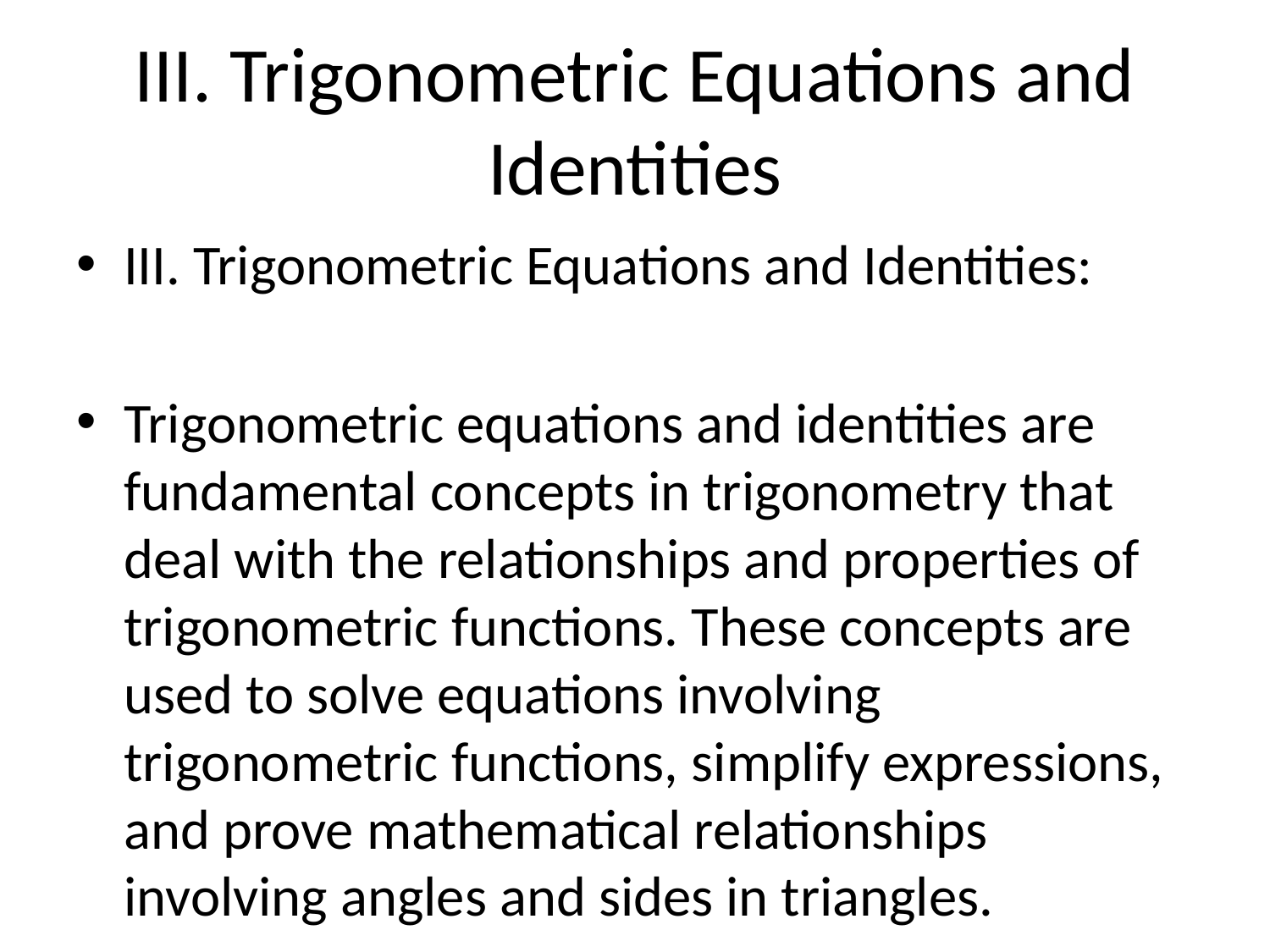

# III. Trigonometric Equations and Identities
III. Trigonometric Equations and Identities:

Trigonometric equations and identities are fundamental concepts in trigonometry that deal with the relationships and properties of trigonometric functions. These concepts are used to solve equations involving trigonometric functions, simplify expressions, and prove mathematical relationships involving angles and sides in triangles.

1. Trigonometric Equations: